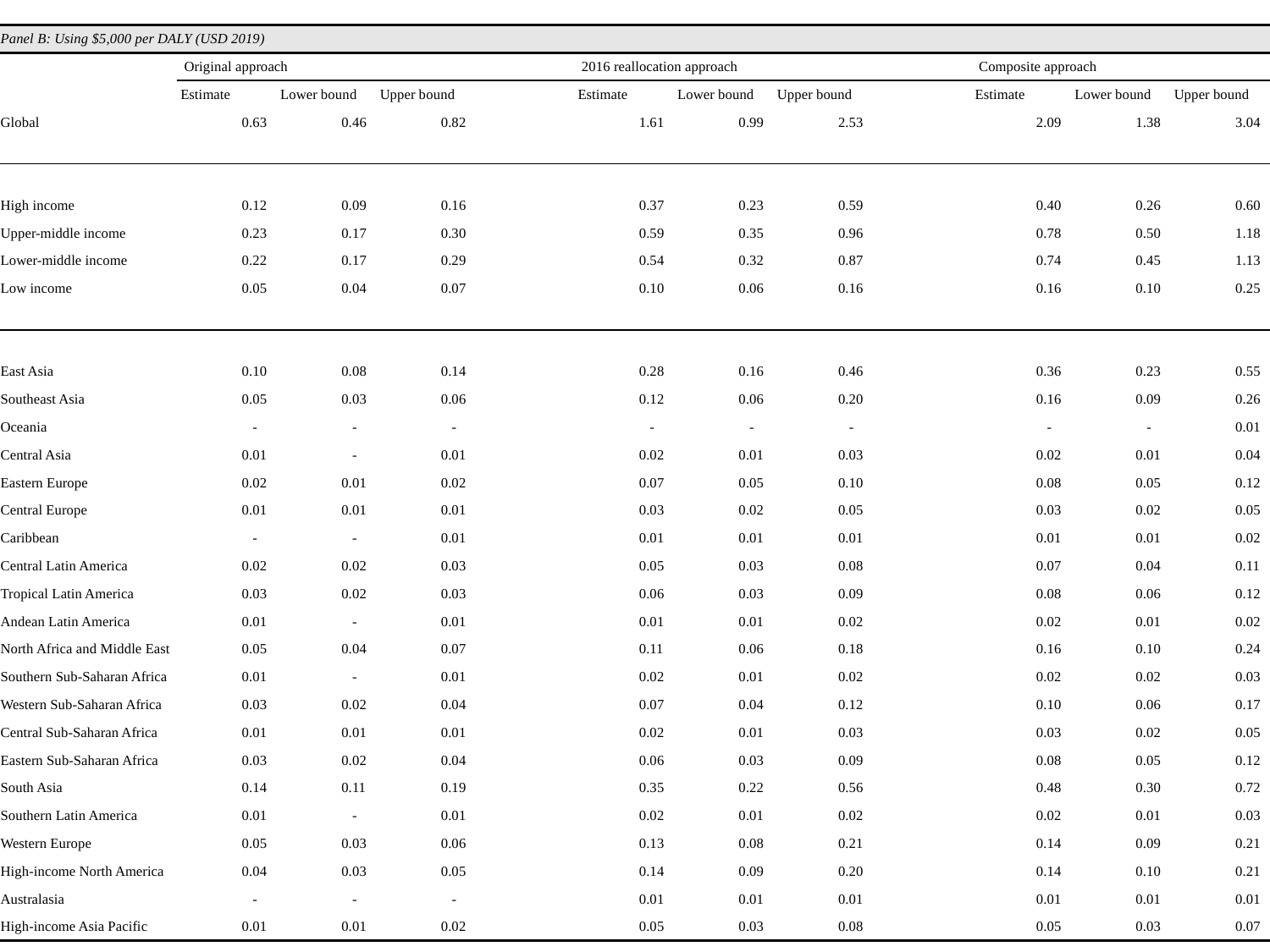

| Panel B: Using $5,000 per DALY (USD 2019) |  |  |  |  |  |  |  |  |  |  |  |
| --- | --- | --- | --- | --- | --- | --- | --- | --- | --- | --- | --- |
|  | Original approach |  |  |  | 2016 reallocation approach |  |  |  | Composite approach |  |  |
|  | Estimate | Lower bound | Upper bound |  | Estimate | Lower bound | Upper bound |  | Estimate | Lower bound | Upper bound |
| Global | 0.63 | 0.46 | 0.82 |  | 1.61 | 0.99 | 2.53 |  | 2.09 | 1.38 | 3.04 |
|  |  |  |  |  |  |  |  |  |  |  |  |
|  |  |  |  |  |  |  |  |  |  |  |  |
| High income | 0.12 | 0.09 | 0.16 |  | 0.37 | 0.23 | 0.59 |  | 0.40 | 0.26 | 0.60 |
| Upper-middle income | 0.23 | 0.17 | 0.30 |  | 0.59 | 0.35 | 0.96 |  | 0.78 | 0.50 | 1.18 |
| Lower-middle income | 0.22 | 0.17 | 0.29 |  | 0.54 | 0.32 | 0.87 |  | 0.74 | 0.45 | 1.13 |
| Low income | 0.05 | 0.04 | 0.07 |  | 0.10 | 0.06 | 0.16 |  | 0.16 | 0.10 | 0.25 |
|  |  |  |  |  |  |  |  |  |  |  |  |
|  |  |  |  |  |  |  |  |  |  |  |  |
| East Asia | 0.10 | 0.08 | 0.14 |  | 0.28 | 0.16 | 0.46 |  | 0.36 | 0.23 | 0.55 |
| Southeast Asia | 0.05 | 0.03 | 0.06 |  | 0.12 | 0.06 | 0.20 |  | 0.16 | 0.09 | 0.26 |
| Oceania | - | - | - |  | - | - | - |  | - | - | 0.01 |
| Central Asia | 0.01 | - | 0.01 |  | 0.02 | 0.01 | 0.03 |  | 0.02 | 0.01 | 0.04 |
| Eastern Europe | 0.02 | 0.01 | 0.02 |  | 0.07 | 0.05 | 0.10 |  | 0.08 | 0.05 | 0.12 |
| Central Europe | 0.01 | 0.01 | 0.01 |  | 0.03 | 0.02 | 0.05 |  | 0.03 | 0.02 | 0.05 |
| Caribbean | - | - | 0.01 |  | 0.01 | 0.01 | 0.01 |  | 0.01 | 0.01 | 0.02 |
| Central Latin America | 0.02 | 0.02 | 0.03 |  | 0.05 | 0.03 | 0.08 |  | 0.07 | 0.04 | 0.11 |
| Tropical Latin America | 0.03 | 0.02 | 0.03 |  | 0.06 | 0.03 | 0.09 |  | 0.08 | 0.06 | 0.12 |
| Andean Latin America | 0.01 | - | 0.01 |  | 0.01 | 0.01 | 0.02 |  | 0.02 | 0.01 | 0.02 |
| North Africa and Middle East | 0.05 | 0.04 | 0.07 |  | 0.11 | 0.06 | 0.18 |  | 0.16 | 0.10 | 0.24 |
| Southern Sub-Saharan Africa | 0.01 | - | 0.01 |  | 0.02 | 0.01 | 0.02 |  | 0.02 | 0.02 | 0.03 |
| Western Sub-Saharan Africa | 0.03 | 0.02 | 0.04 |  | 0.07 | 0.04 | 0.12 |  | 0.10 | 0.06 | 0.17 |
| Central Sub-Saharan Africa | 0.01 | 0.01 | 0.01 |  | 0.02 | 0.01 | 0.03 |  | 0.03 | 0.02 | 0.05 |
| Eastern Sub-Saharan Africa | 0.03 | 0.02 | 0.04 |  | 0.06 | 0.03 | 0.09 |  | 0.08 | 0.05 | 0.12 |
| South Asia | 0.14 | 0.11 | 0.19 |  | 0.35 | 0.22 | 0.56 |  | 0.48 | 0.30 | 0.72 |
| Southern Latin America | 0.01 | - | 0.01 |  | 0.02 | 0.01 | 0.02 |  | 0.02 | 0.01 | 0.03 |
| Western Europe | 0.05 | 0.03 | 0.06 |  | 0.13 | 0.08 | 0.21 |  | 0.14 | 0.09 | 0.21 |
| High-income North America | 0.04 | 0.03 | 0.05 |  | 0.14 | 0.09 | 0.20 |  | 0.14 | 0.10 | 0.21 |
| Australasia | - | - | - |  | 0.01 | 0.01 | 0.01 |  | 0.01 | 0.01 | 0.01 |
| High-income Asia Pacific | 0.01 | 0.01 | 0.02 |  | 0.05 | 0.03 | 0.08 |  | 0.05 | 0.03 | 0.07 |